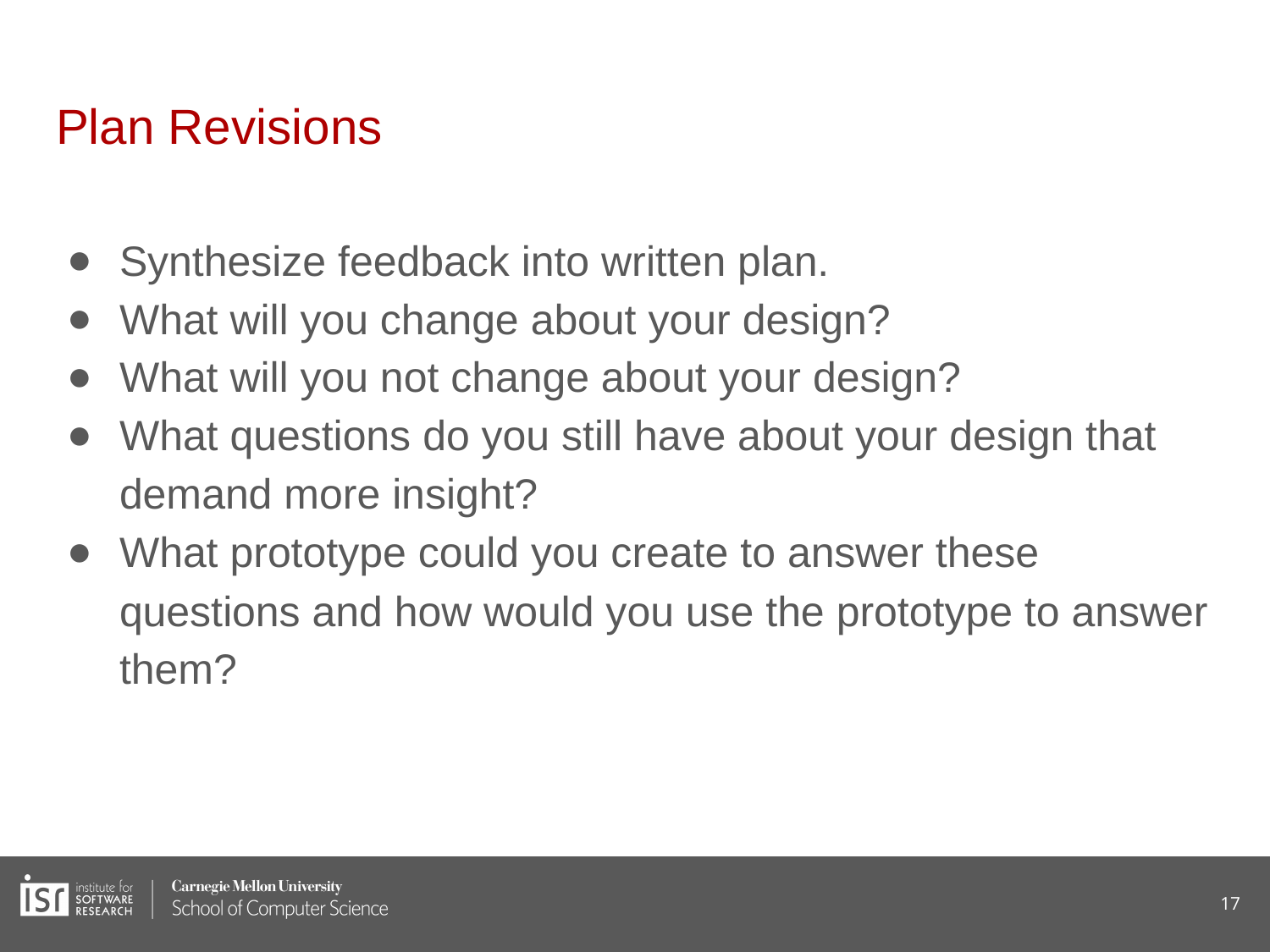

# Plan Revisions
Synthesize feedback into written plan.
What will you change about your design?
What will you not change about your design?
What questions do you still have about your design that demand more insight?
What prototype could you create to answer these questions and how would you use the prototype to answer them?

17